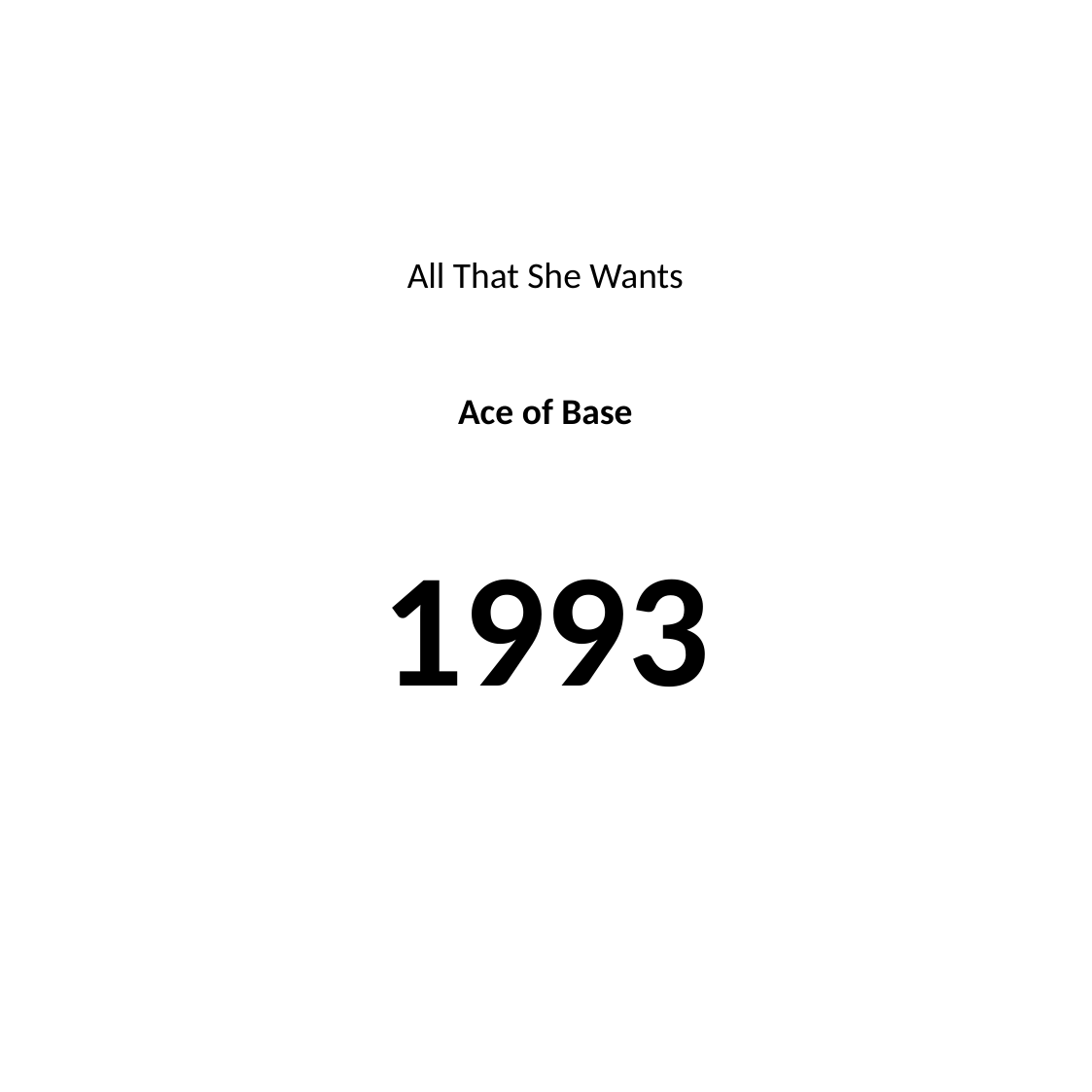

#

All That She Wants

Ace of Base

1993